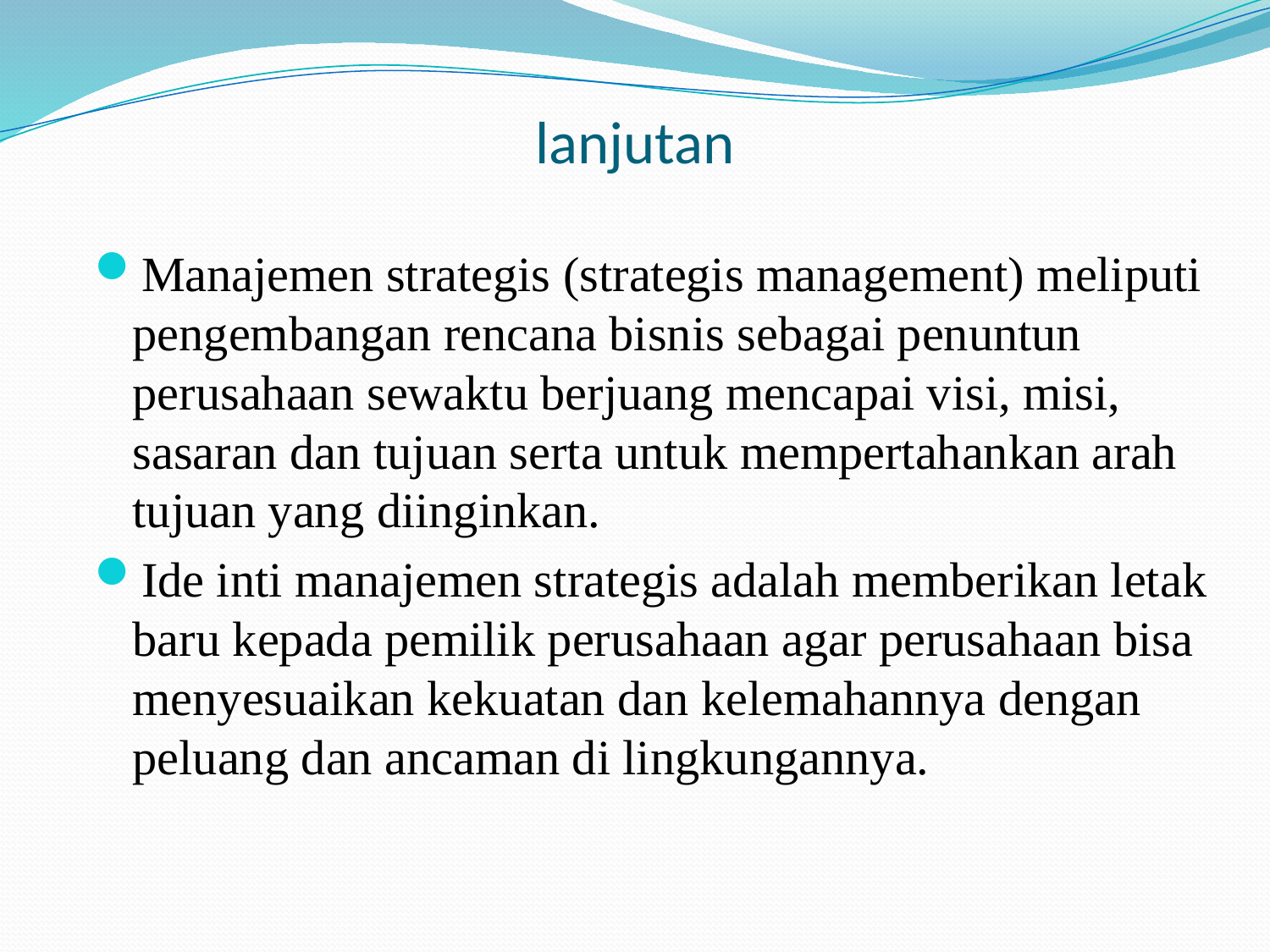

# lanjutan
Manajemen strategis (strategis management) meliputi pengembangan rencana bisnis sebagai penuntun perusahaan sewaktu berjuang mencapai visi, misi, sasaran dan tujuan serta untuk mempertahankan arah tujuan yang diinginkan.
Ide inti manajemen strategis adalah memberikan letak baru kepada pemilik perusahaan agar perusahaan bisa menyesuaikan kekuatan dan kelemahannya dengan peluang dan ancaman di lingkungannya.